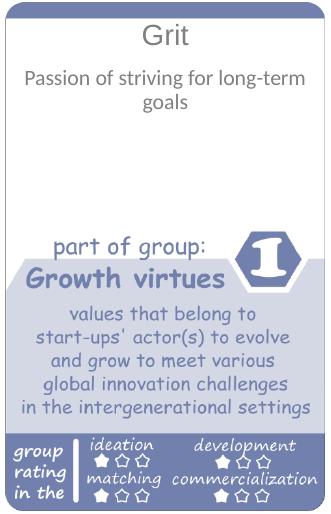

Grit
Passion of striving for long-term goals